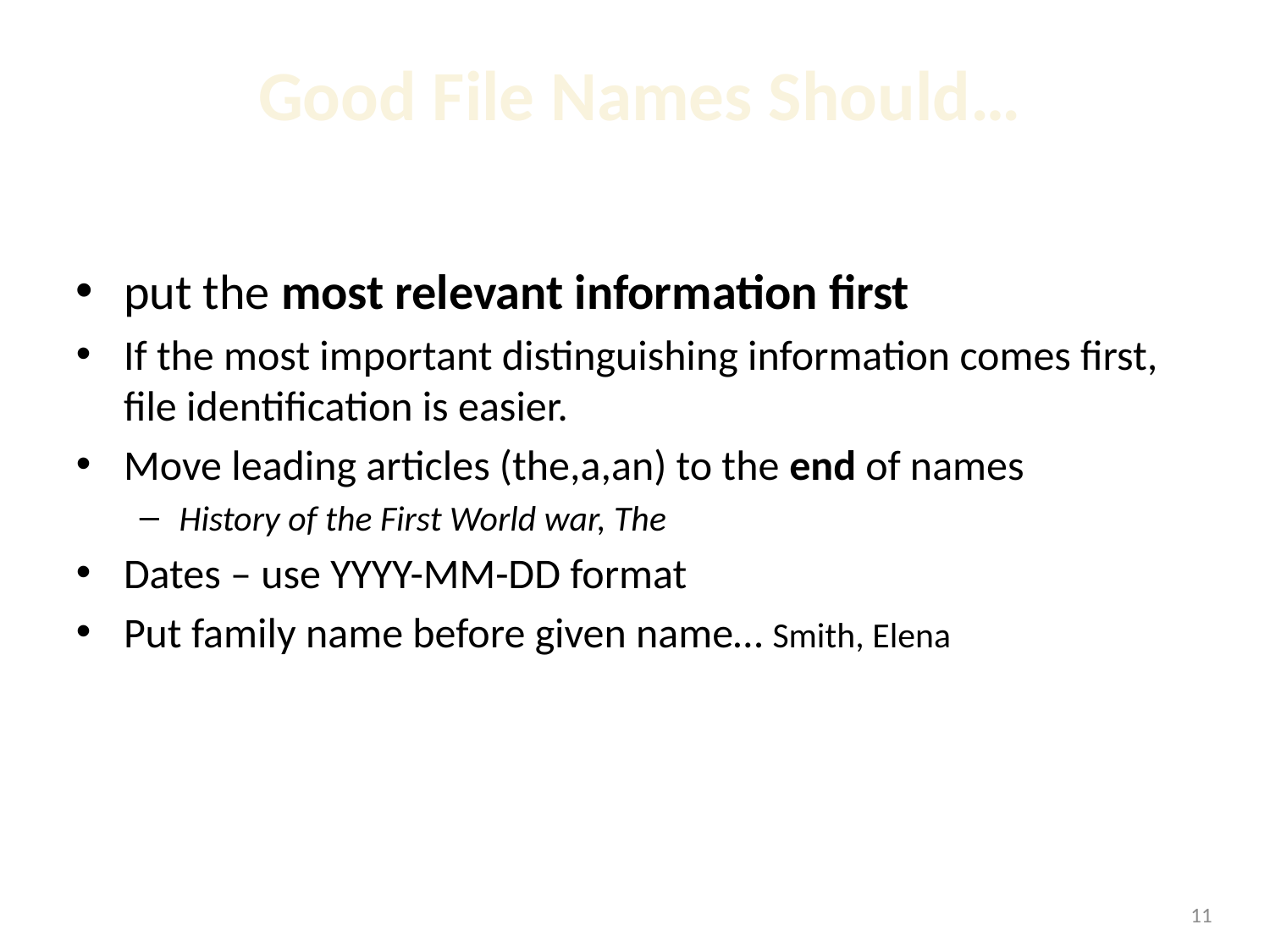

# Good File Names Should…

put the most relevant information first
If the most important distinguishing information comes first, file identification is easier.
Move leading articles (the,a,an) to the end of names
History of the First World war, The
Dates – use YYYY-MM-DD format
Put family name before given name… Smith, Elena
11